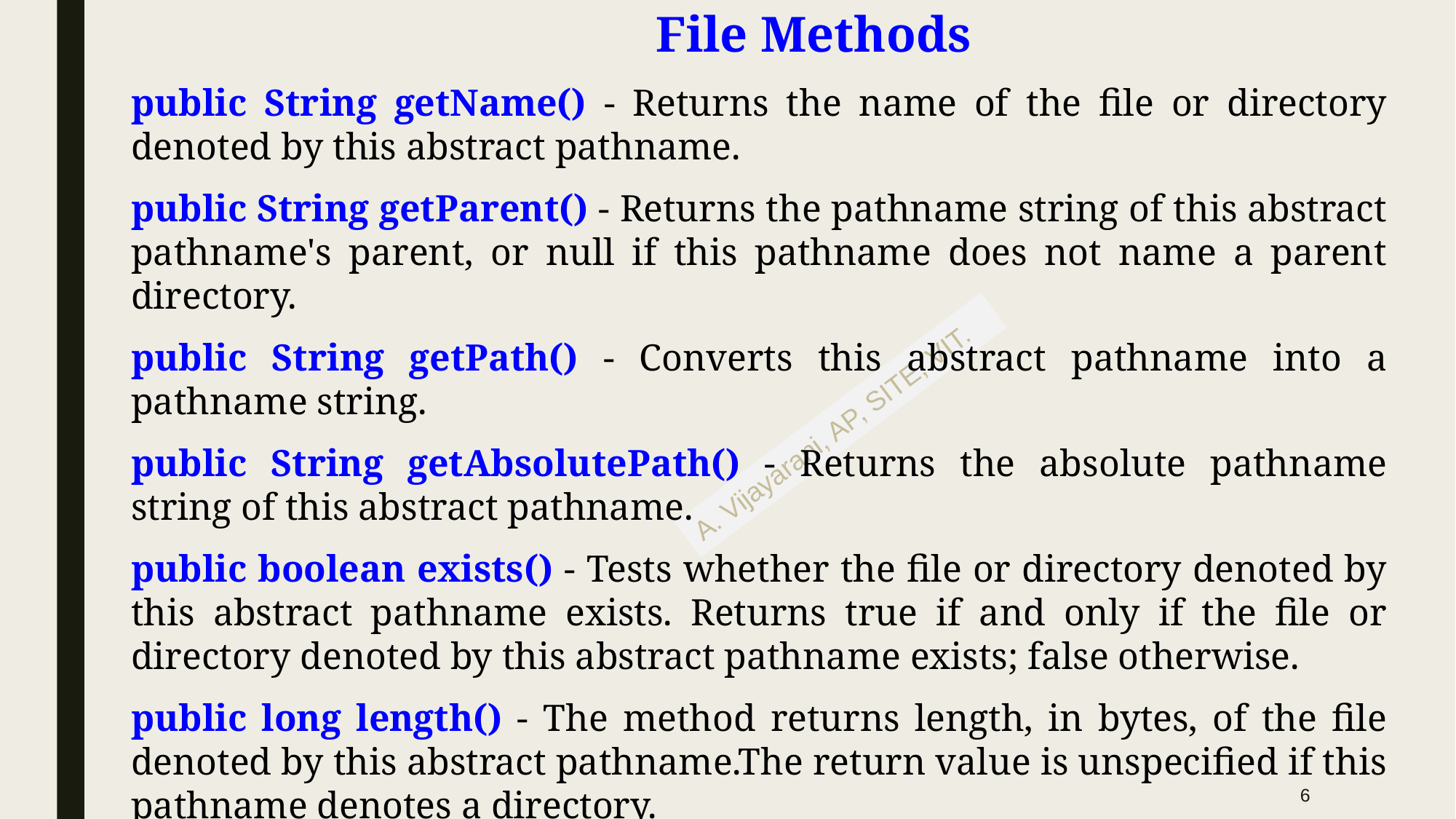

# File Methods
public String getName() - Returns the name of the file or directory denoted by this abstract pathname.
public String getParent() - Returns the pathname string of this abstract pathname's parent, or null if this pathname does not name a parent directory.
public String getPath() - Converts this abstract pathname into a pathname string.
public String getAbsolutePath() - Returns the absolute pathname string of this abstract pathname.
public boolean exists() - Tests whether the file or directory denoted by this abstract pathname exists. Returns true if and only if the file or directory denoted by this abstract pathname exists; false otherwise.
public long length() - The method returns length, in bytes, of the file denoted by this abstract pathname.The return value is unspecified if this pathname denotes a directory.
6